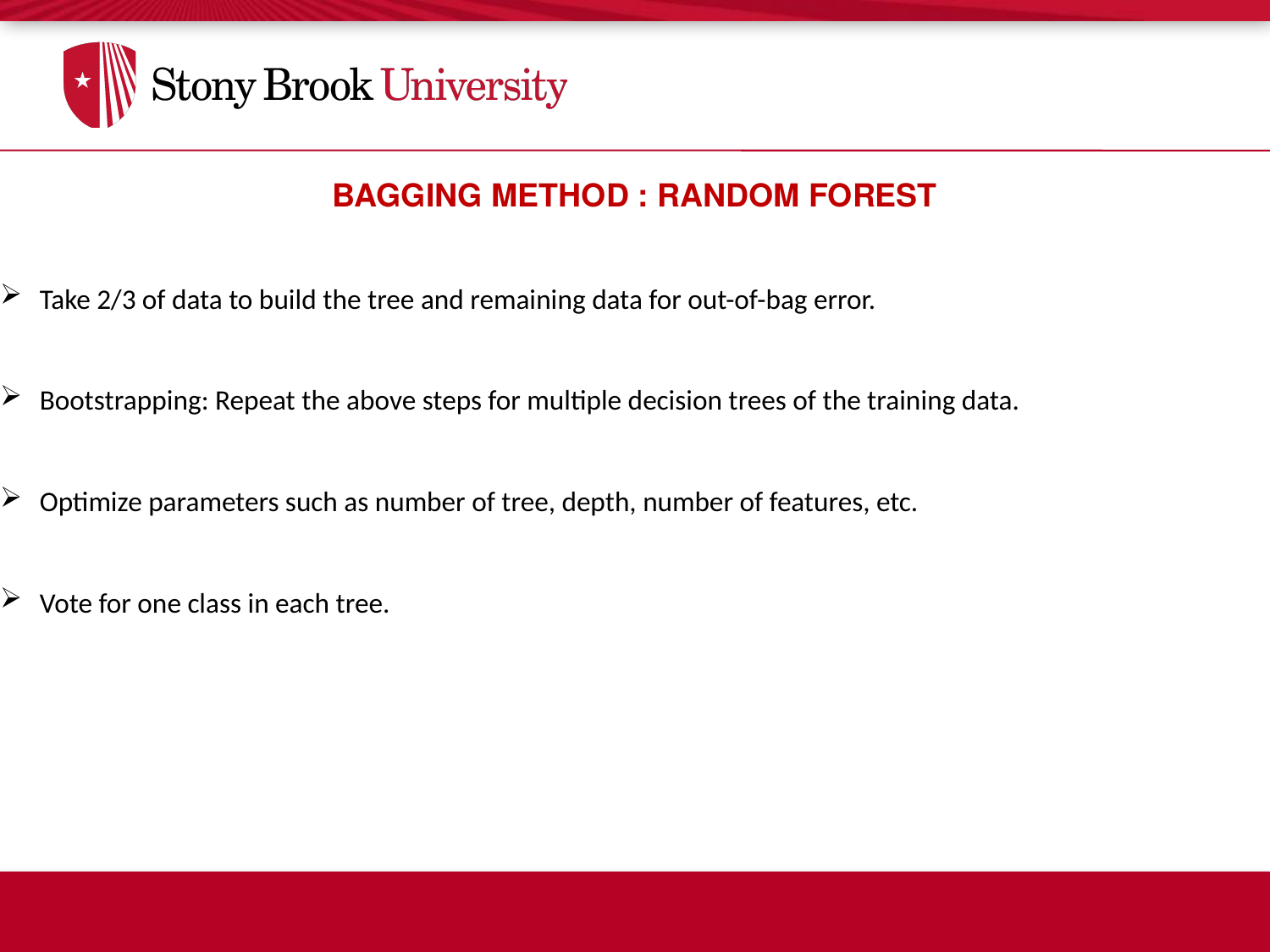

BAGGING METHOD : RANDOM FOREST

Take 2/3 of data to build the tree and remaining data for out-of-bag error.

Bootstrapping: Repeat the above steps for multiple decision trees of the training data.

Optimize parameters such as number of tree, depth, number of features, etc.

Vote for one class in each tree.